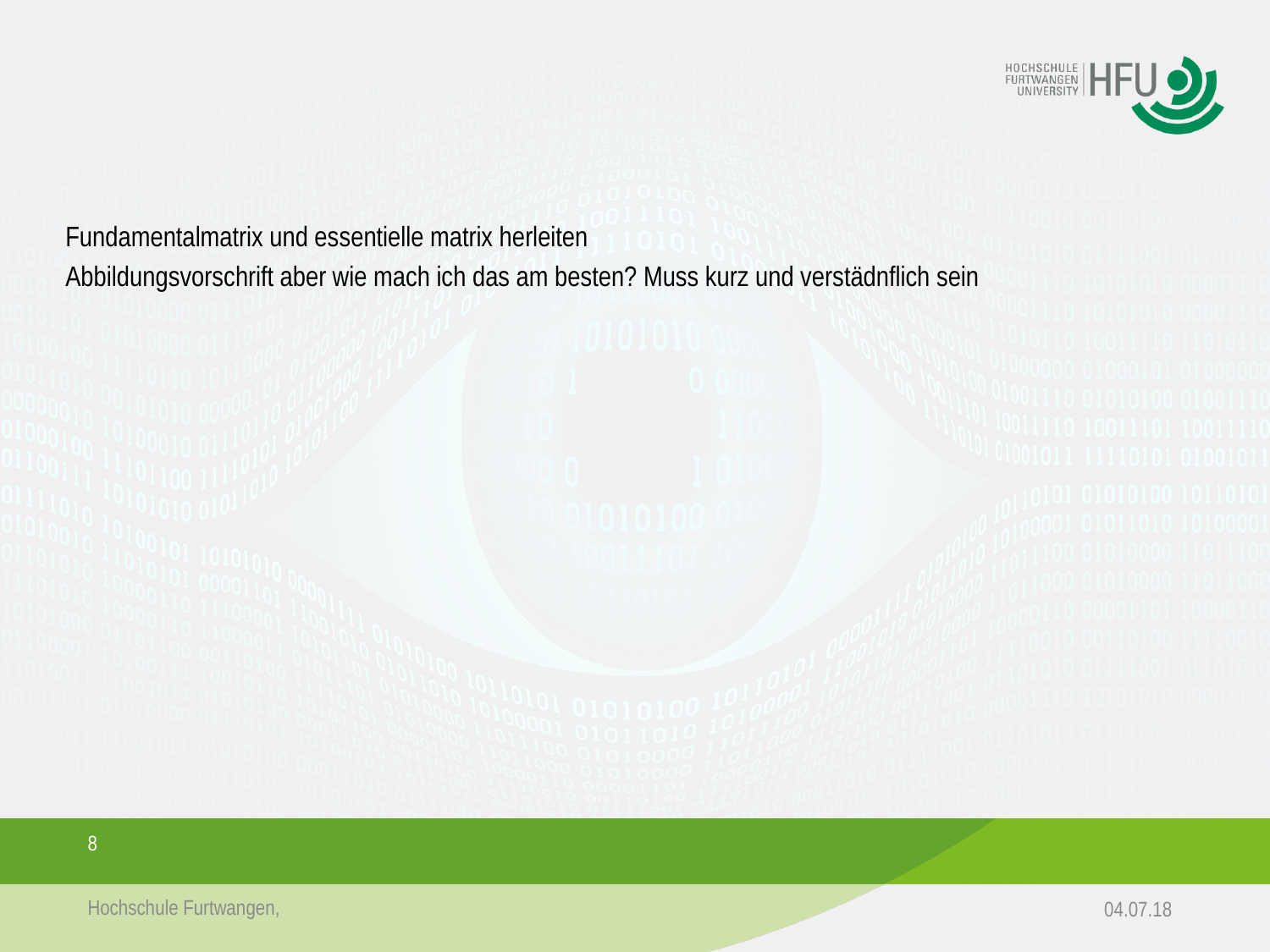

#
Fundamentalmatrix und essentielle matrix herleiten
Abbildungsvorschrift aber wie mach ich das am besten? Muss kurz und verstädnflich sein
8
Hochschule Furtwangen,
04.07.18